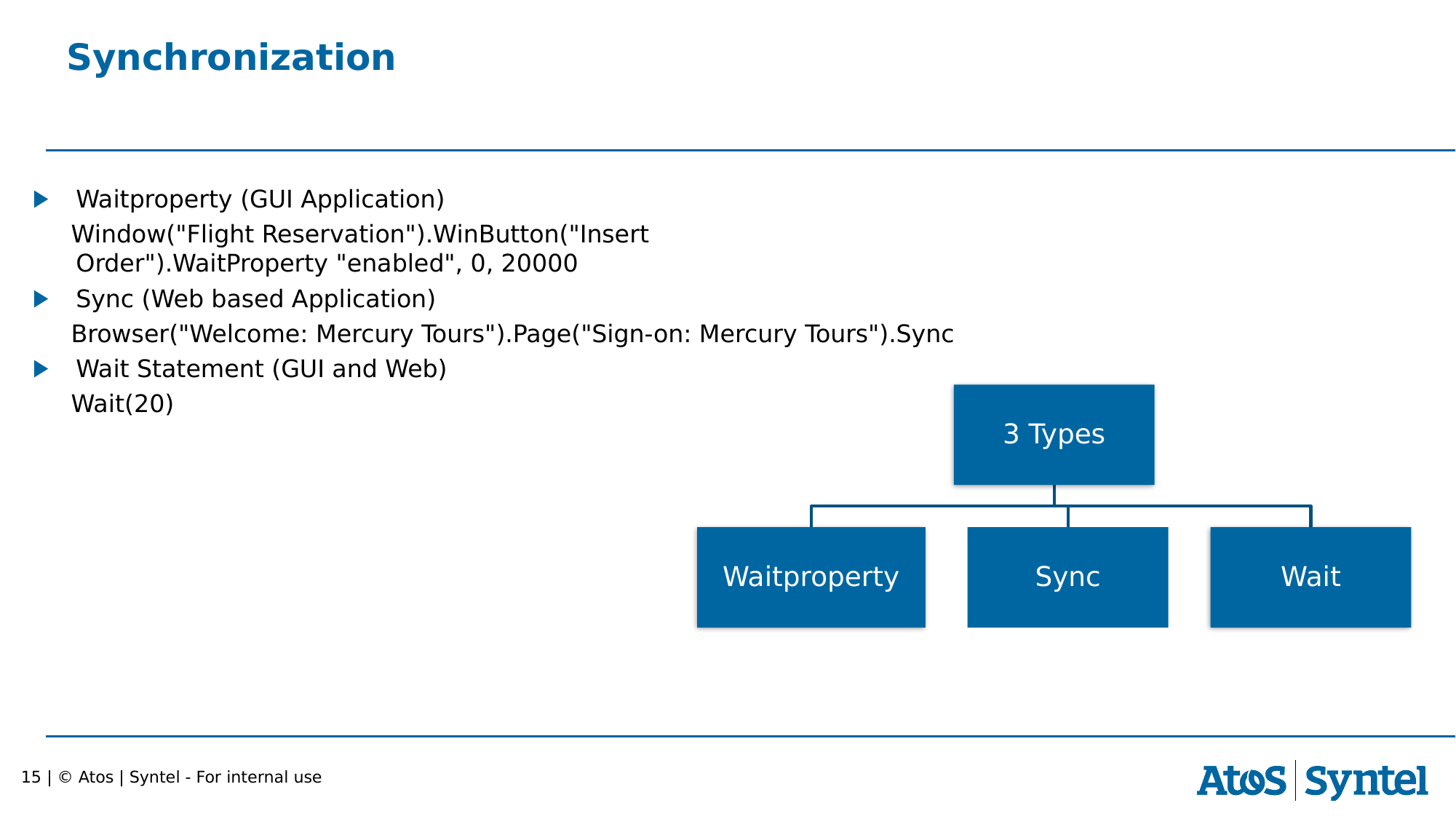

Synchronization
Waitproperty (GUI Application)
     Window("Flight Reservation").WinButton("Insert Order").WaitProperty "enabled", 0, 20000
Sync (Web based Application)
     Browser("Welcome: Mercury Tours").Page("Sign-on: Mercury Tours").Sync
Wait Statement (GUI and Web)
     Wait(20)

3 Types
Waitproperty
Sync
Wait